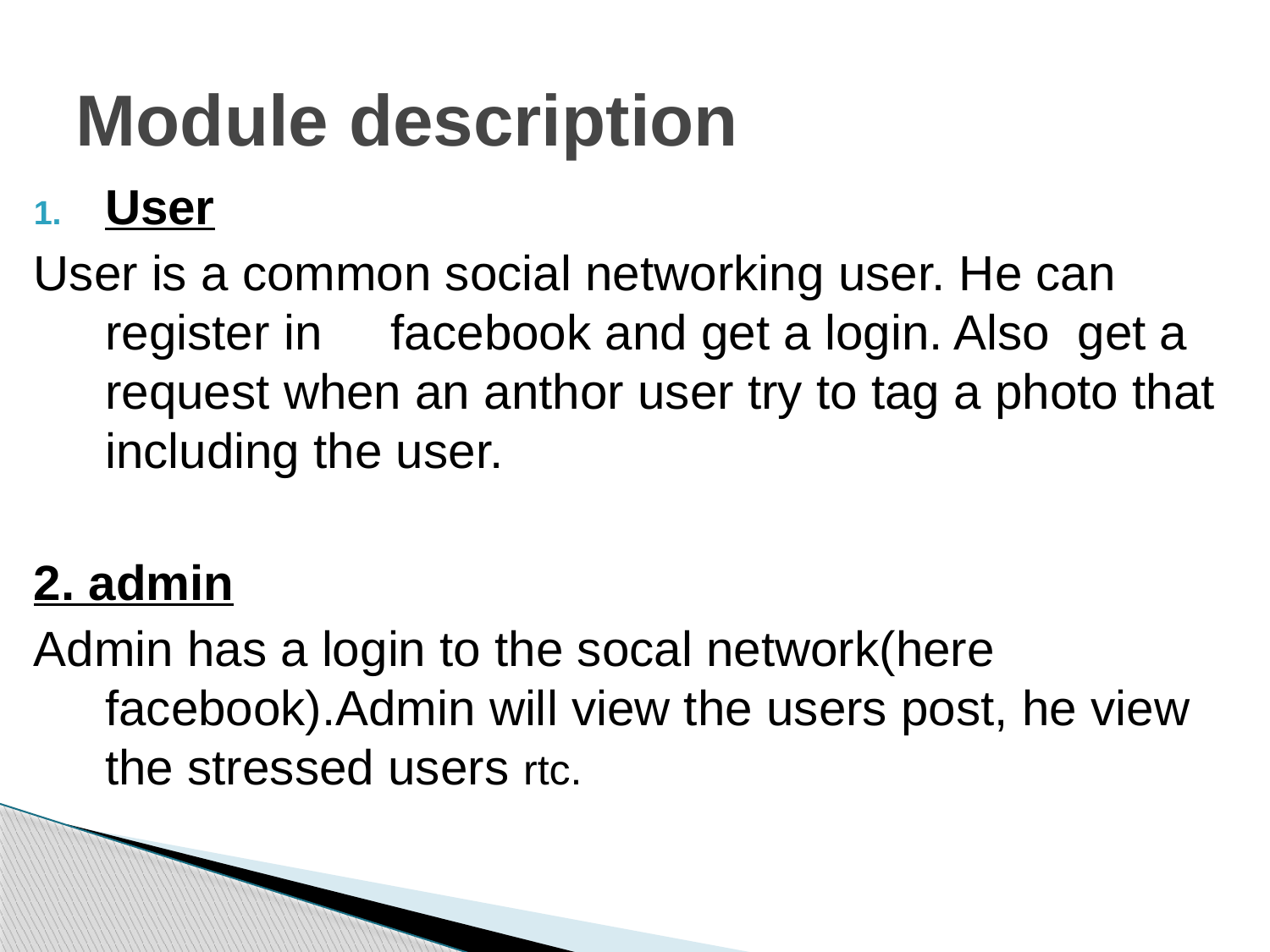

# Module description
User
User is a common social networking user. He can register in     facebook and get a login. Also  get a request when an anthor user try to tag a photo that including the user.

2. admin
Admin has a login to the socal network(here       facebook).Admin will view the users post, he view the stressed users rtc.